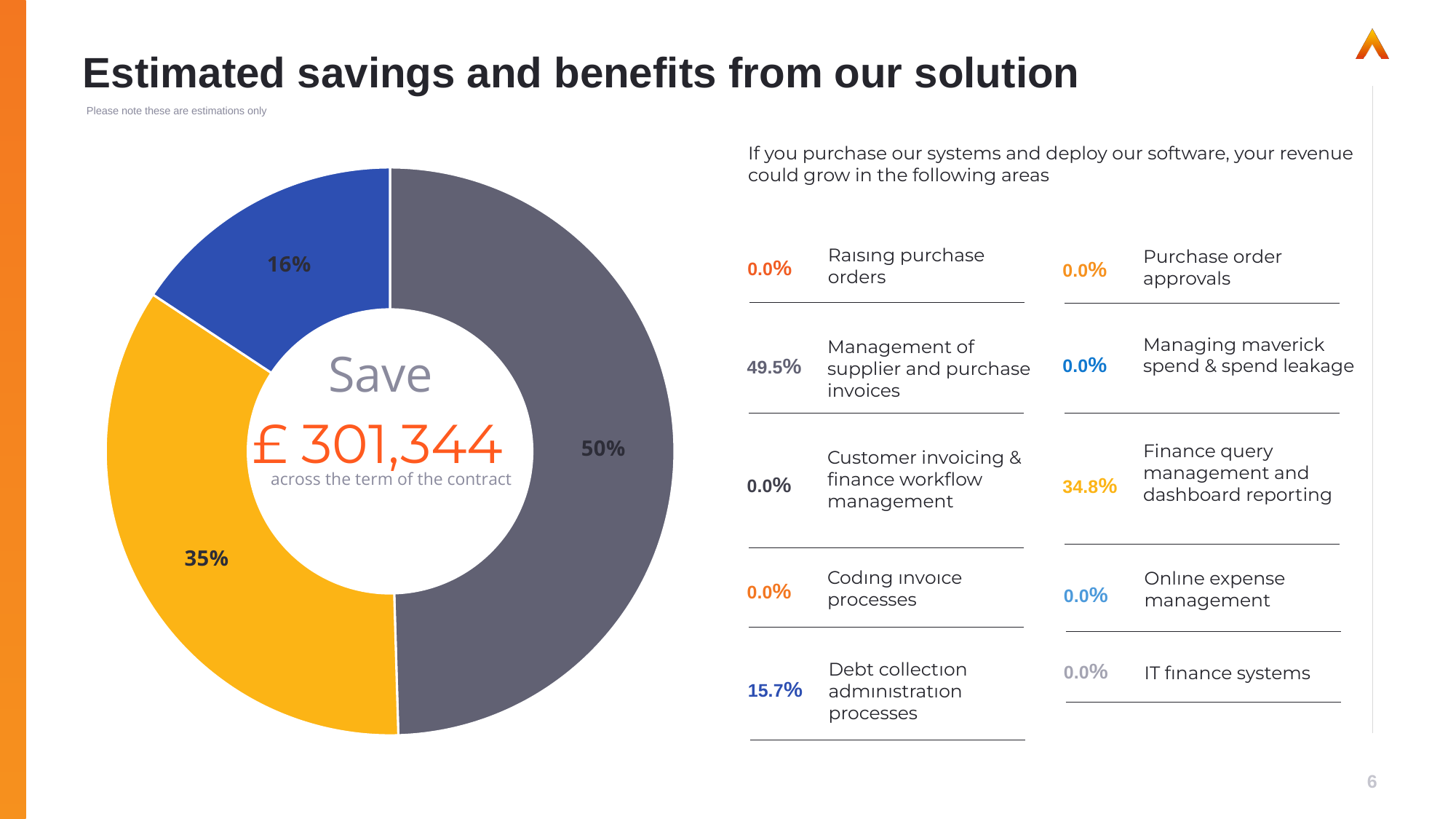

# Estimated savings and benefits from our solution
Please note these are estimations only
If you purchase our systems and deploy our software, your revenue could grow in the following areas

### Chart

| Category |  |
|---|---|
| Raising Purchase Orders | None |
| Purchase Order approvals | None |
| Coding invoice processes | None |
| Management of supplier and purchase invoices | 149270.0 |
| Managing Spend leakage  | None |
| Finance query management & reporting | 104787.0 |
| Debt collection administration processes | 47287.0 |
| Customer Invoicing & Finance Workflow | None |
| Online expense management | None |
Raısıng purchase orders
0.0%
Purchase order approvals
0.0%
Managing maverick spend & spend leakage
0.0%
Management of supplier and purchase invoices
49.5%
Save
£ 301,344
Finance query management and dashboard reporting
34.8%
Customer invoicing & finance workflow management
0.0%
across the term of the contract
Codıng ınvoıce processes
0.0%
Onlıne expense management
0.0%
Debt collectıon admınıstratıon processes
15.7%
0.0%
IT fınance systems
6